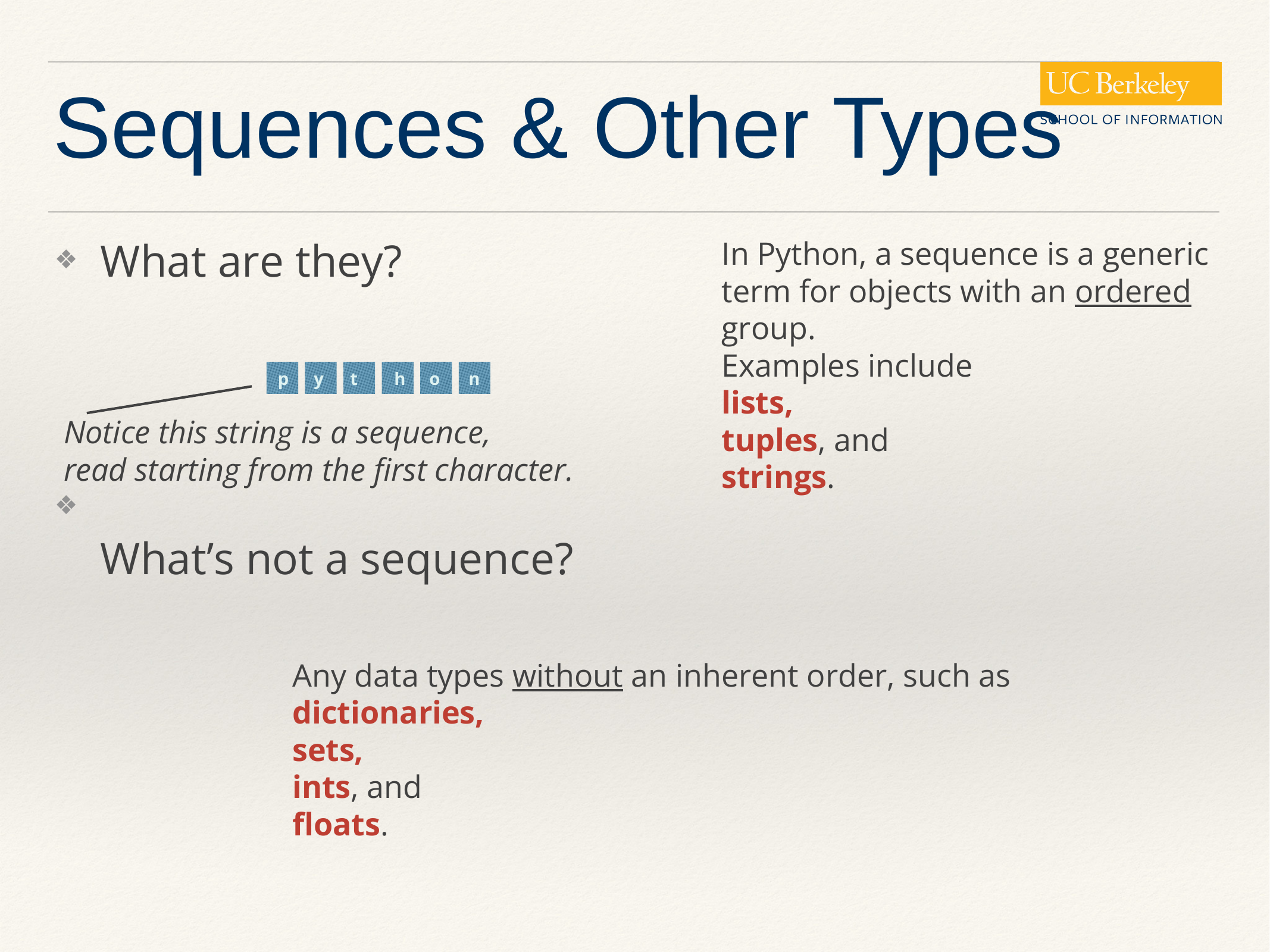

# Sequences & Other Types
In Python, a sequence is a generic term for objects with an ordered group.
Examples include
lists,
tuples, and
strings.
What are they?

What’s not a sequence?
p
y
t
h
o
n

Notice this string is a sequence,
read starting from the first character.
Any data types without an inherent order, such as
dictionaries,
sets,
ints, and
floats.
3